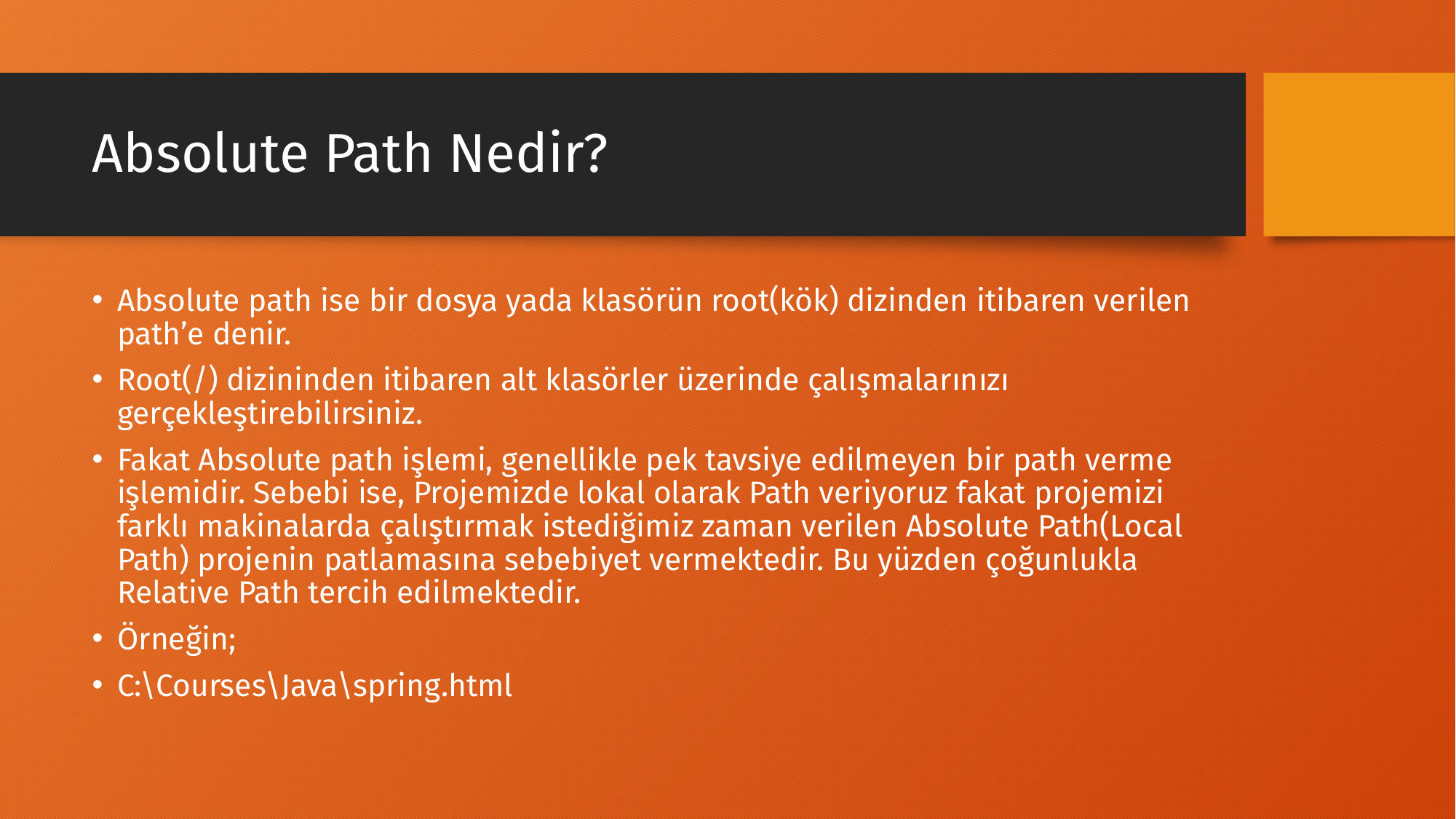

# Absolute Path Nedir?
Absolute path ise bir dosya yada klasörün root(kök) dizinden itibaren verilen path’e denir.
Root(/) dizininden itibaren alt klasörler üzerinde çalışmalarınızı gerçekleştirebilirsiniz.
Fakat Absolute path işlemi, genellikle pek tavsiye edilmeyen bir path verme işlemidir. Sebebi ise, Projemizde lokal olarak Path veriyoruz fakat projemizi farklı makinalarda çalıştırmak istediğimiz zaman verilen Absolute Path(Local Path) projenin patlamasına sebebiyet vermektedir. Bu yüzden çoğunlukla Relative Path tercih edilmektedir.
Örneğin;
C:\Courses\Java\spring.html